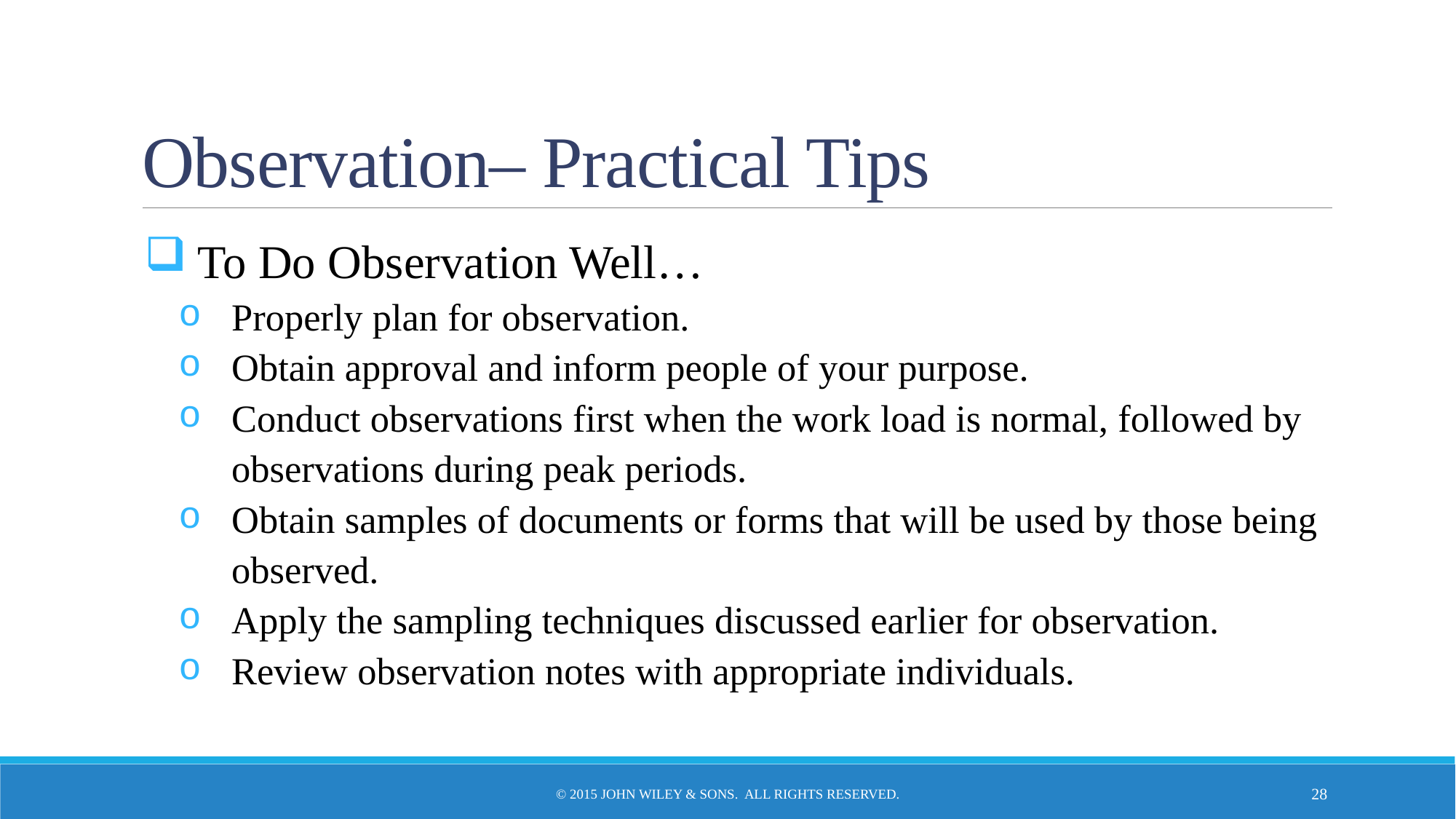

# Observation– Practical Tips
To Do Observation Well…
Properly plan for observation.
Obtain approval and inform people of your purpose.
Conduct observations first when the work load is normal, followed by observations during peak periods.
Obtain samples of documents or forms that will be used by those being observed.
Apply the sampling techniques discussed earlier for observation.
Review observation notes with appropriate individuals.
© 2015 John Wiley & Sons.  All Rights Reserved.
28